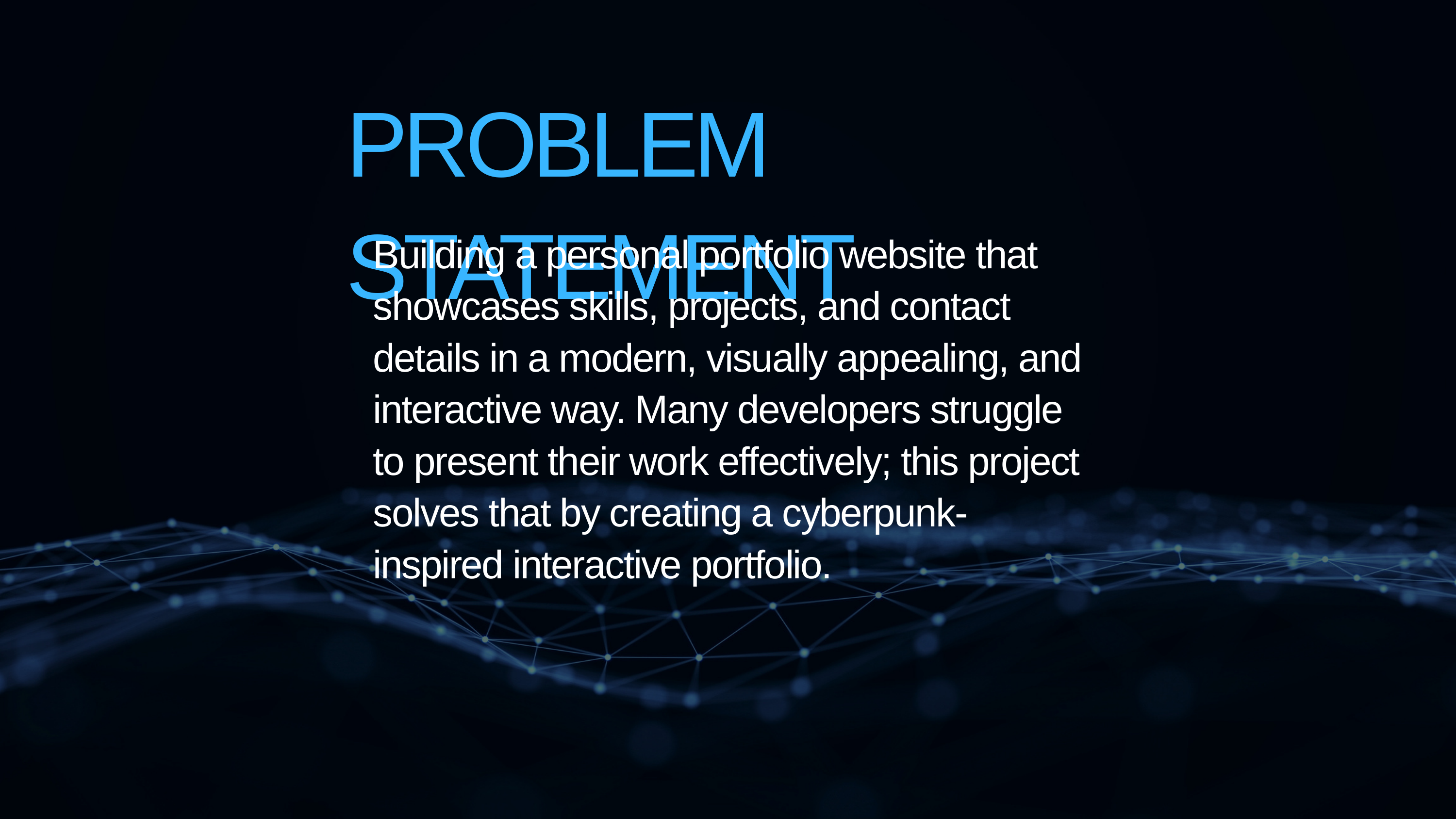

PROBLEM STATEMENT
Building a personal portfolio website that showcases skills, projects, and contact details in a modern, visually appealing, and interactive way. Many developers struggle to present their work effectively; this project solves that by creating a cyberpunk-inspired interactive portfolio.